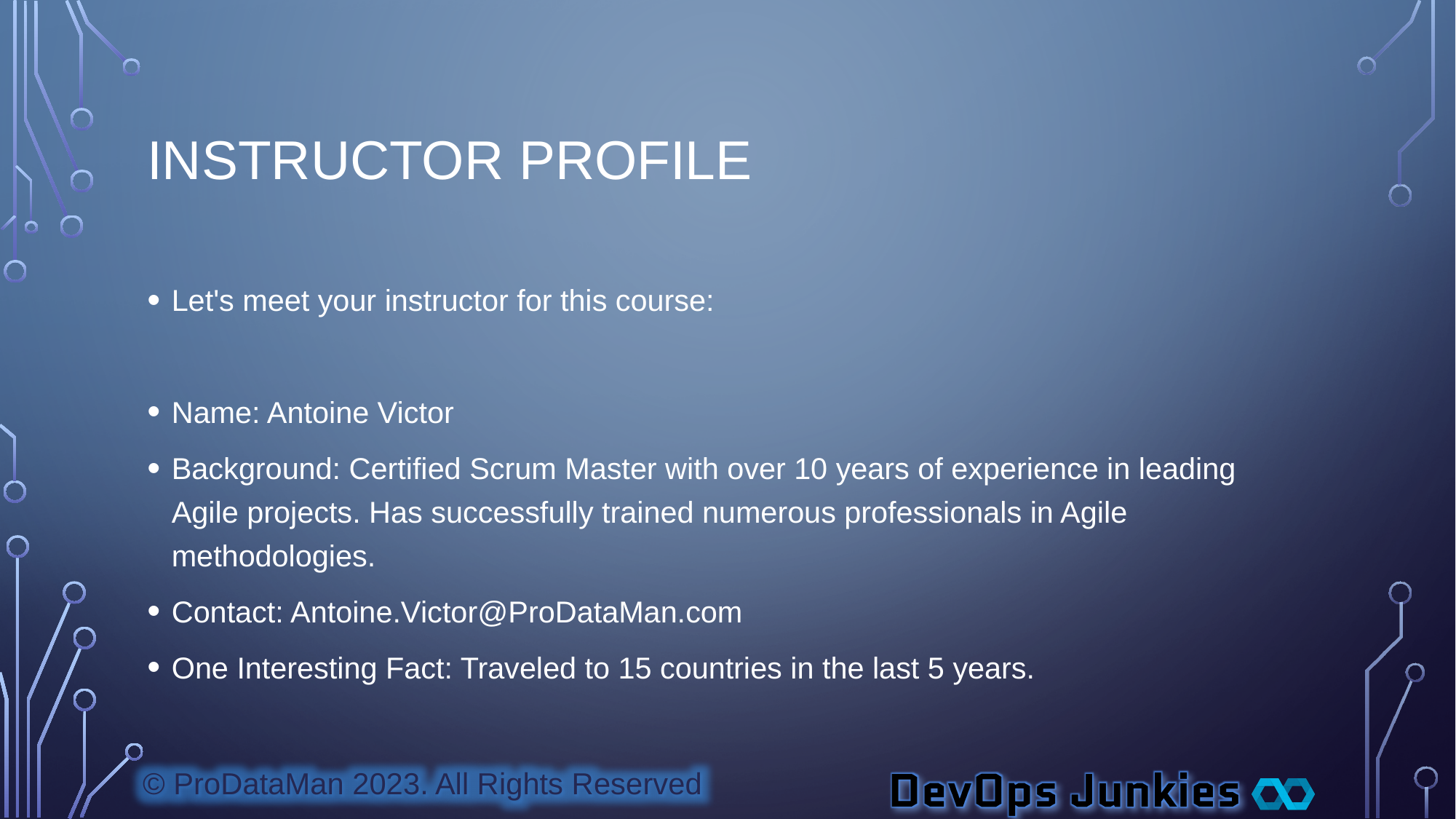

# Instructor Profile
Let's meet your instructor for this course:

Name: Antoine Victor
Background: Certified Scrum Master with over 10 years of experience in leading Agile projects. Has successfully trained numerous professionals in Agile methodologies.
Contact: Antoine.Victor@ProDataMan.com
One Interesting Fact: Traveled to 15 countries in the last 5 years.